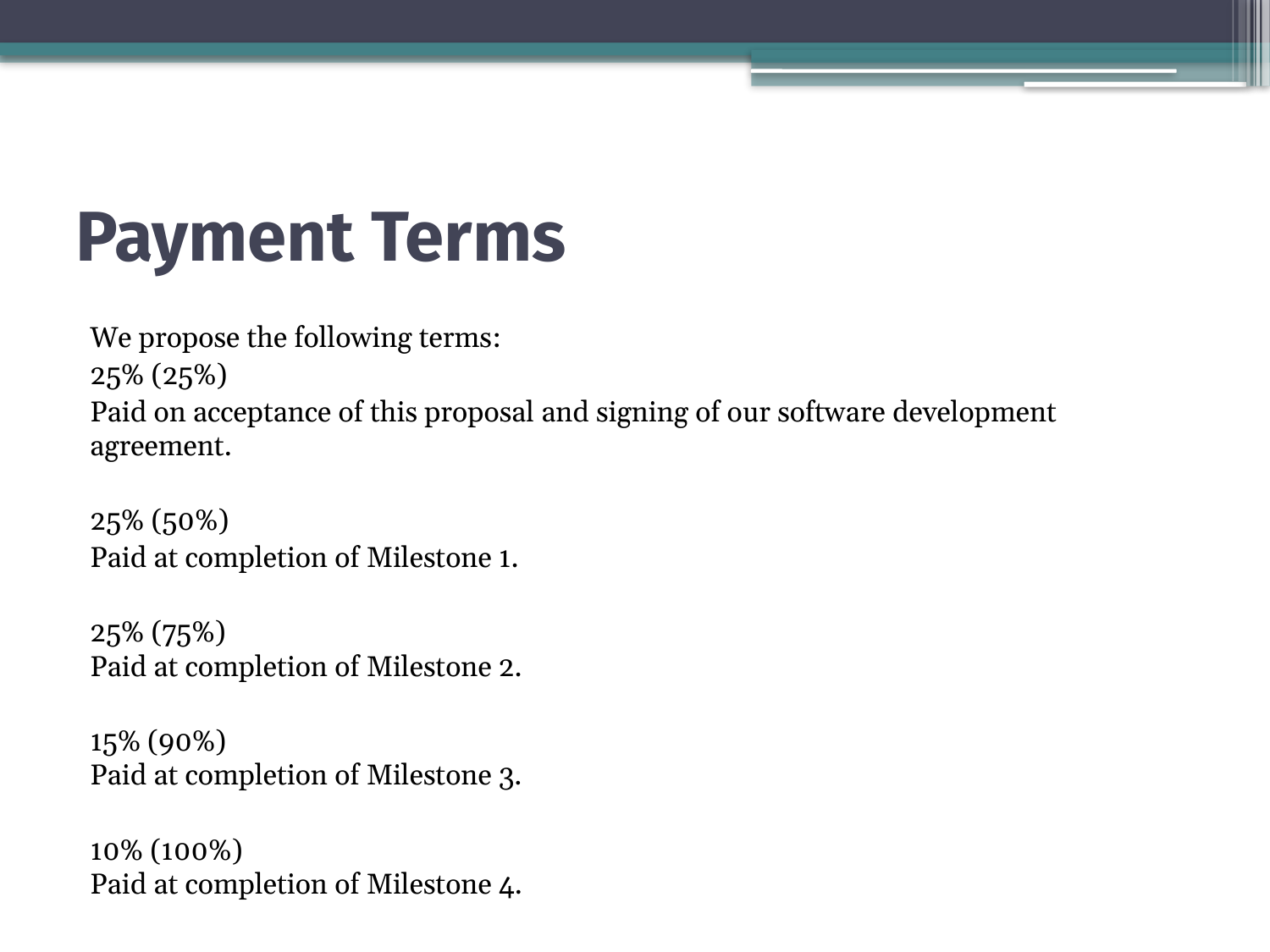

# Payment Terms
We propose the following terms:
25% (25%)
Paid on acceptance of this proposal and signing of our software development agreement.

25% (50%)
Paid at completion of Milestone 1.

25% (75%) 
Paid at completion of Milestone 2.

15% (90%) 
Paid at completion of Milestone 3.

10% (100%) 
Paid at completion of Milestone 4.